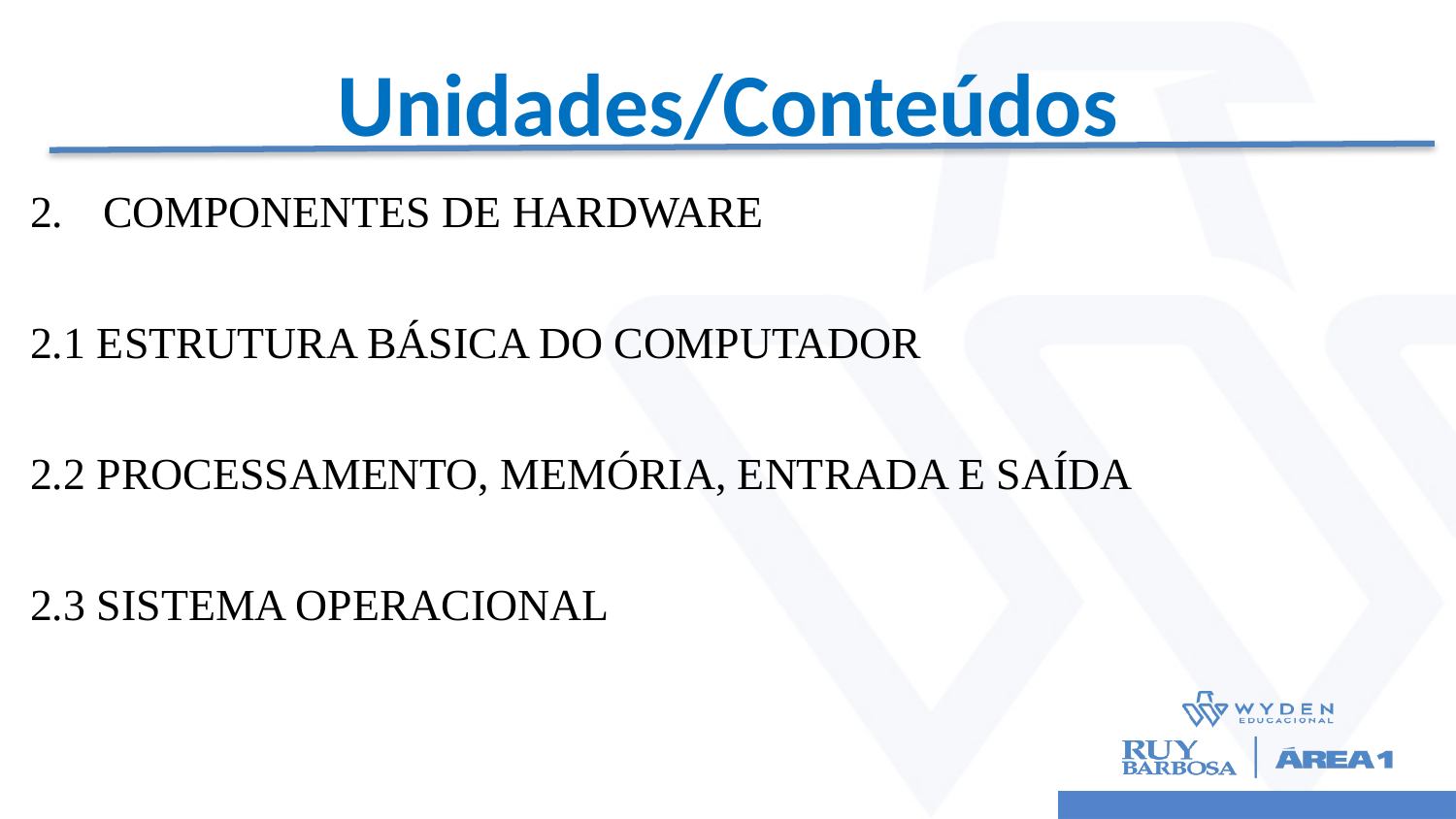

# Unidades/Conteúdos
COMPONENTES DE HARDWARE

2.1 ESTRUTURA BÁSICA DO COMPUTADOR

2.2 PROCESSAMENTO, MEMÓRIA, ENTRADA E SAÍDA

2.3 SISTEMA OPERACIONAL